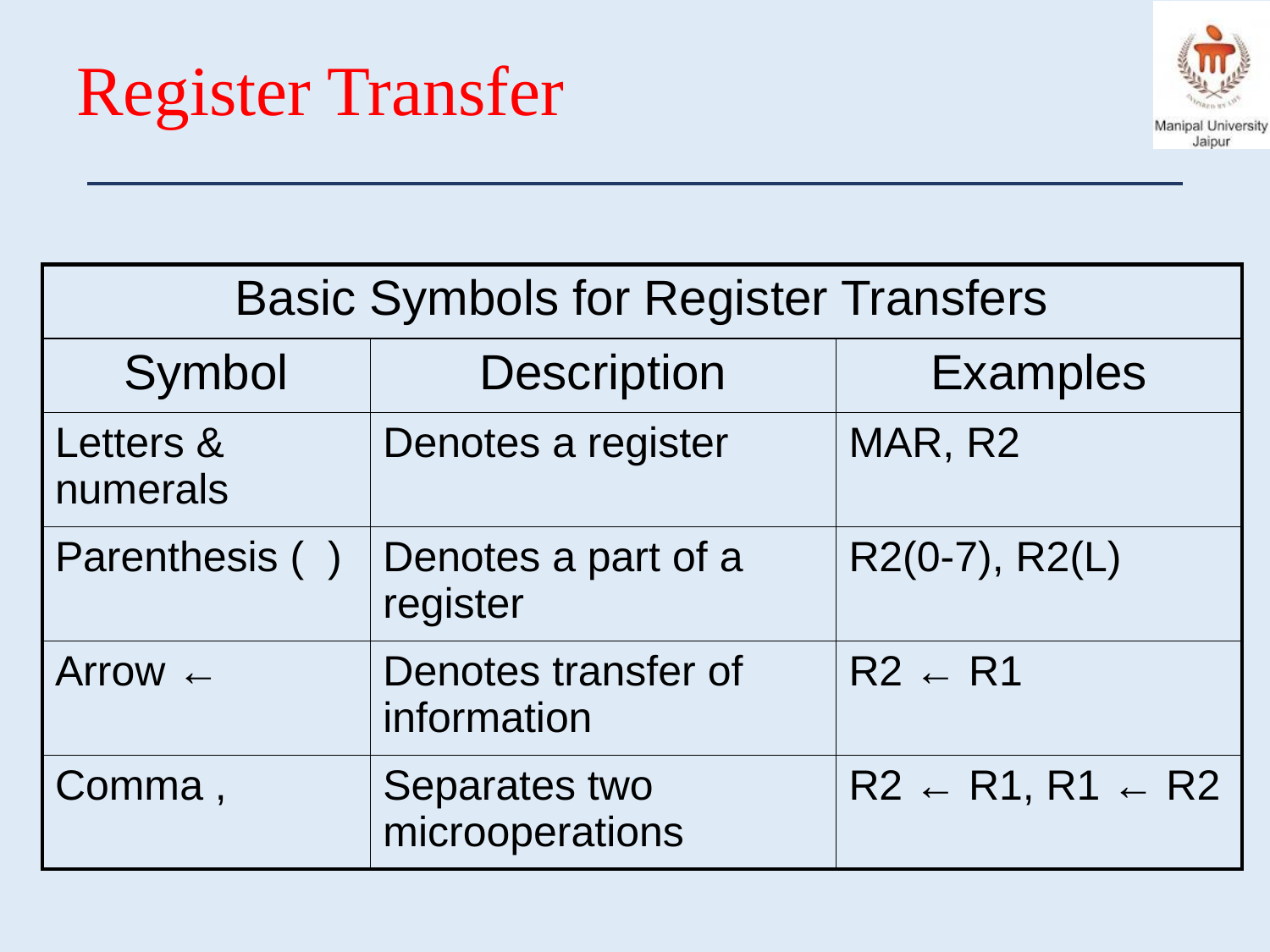

# Register Transfer
| Basic Symbols for Register Transfers |  |  |
| --- | --- | --- |
| Symbol | Description | Examples |
| Letters & numerals | Denotes a register | MAR, R2 |
| Parenthesis ( ) | Denotes a part of a register | R2(0-7), R2(L) |
| Arrow ← | Denotes transfer of information | R2 ← R1 |
| Comma , | Separates two microoperations | R2 ← R1, R1 ← R2 |